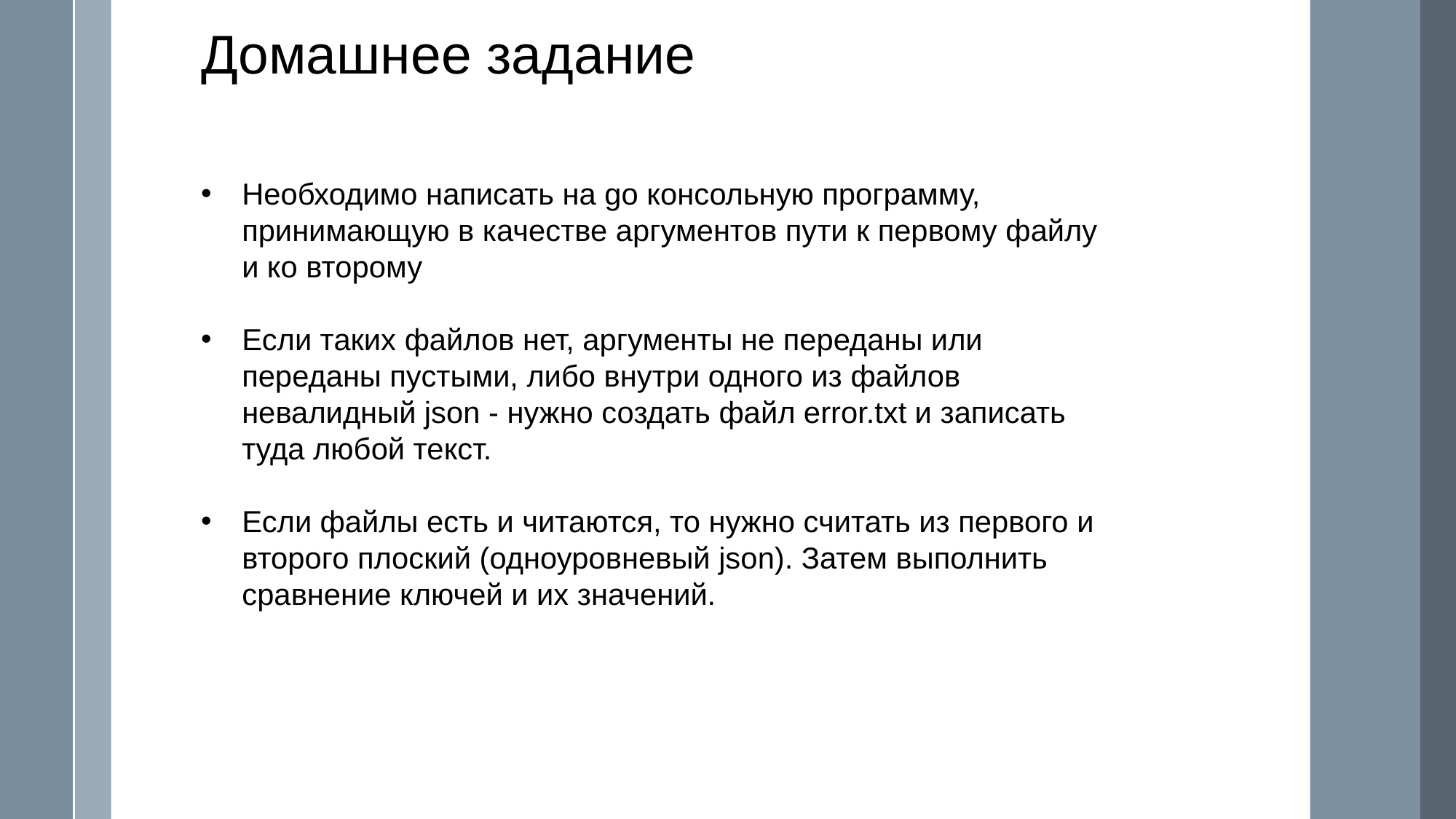

Домашнее задание
Необходимо написать на go консольную программу, принимающую в качестве аргументов пути к первому файлу и ко второму

Если таких файлов нет, аргументы не переданы или переданы пустыми, либо внутри одного из файлов невалидный json - нужно создать файл error.txt и записать туда любой текст.

Если файлы есть и читаются, то нужно считать из первого и второго плоский (одноуровневый json). Затем выполнить сравнение ключей и их значений.